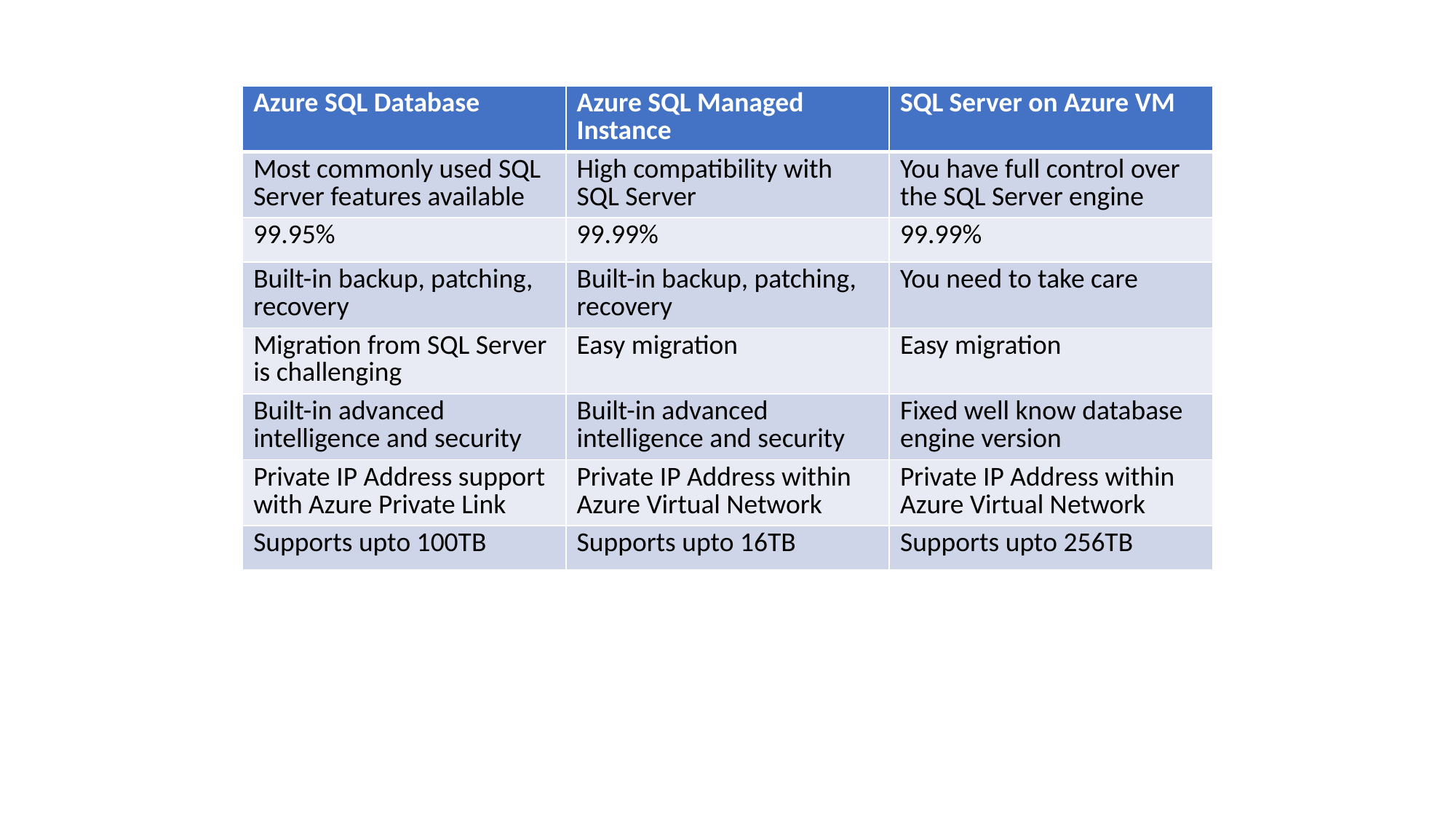

| Azure SQL Database | Azure SQL Managed Instance | SQL Server on Azure VM |
| --- | --- | --- |
| Most commonly used SQL Server features available | High compatibility with SQL Server | You have full control over the SQL Server engine |
| 99.95% | 99.99% | 99.99% |
| Built-in backup, patching, recovery | Built-in backup, patching, recovery | You need to take care |
| Migration from SQL Server is challenging | Easy migration | Easy migration |
| Built-in advanced intelligence and security | Built-in advanced intelligence and security | Fixed well know database engine version |
| Private IP Address support with Azure Private Link | Private IP Address within Azure Virtual Network | Private IP Address within Azure Virtual Network |
| Supports upto 100TB | Supports upto 16TB | Supports upto 256TB |